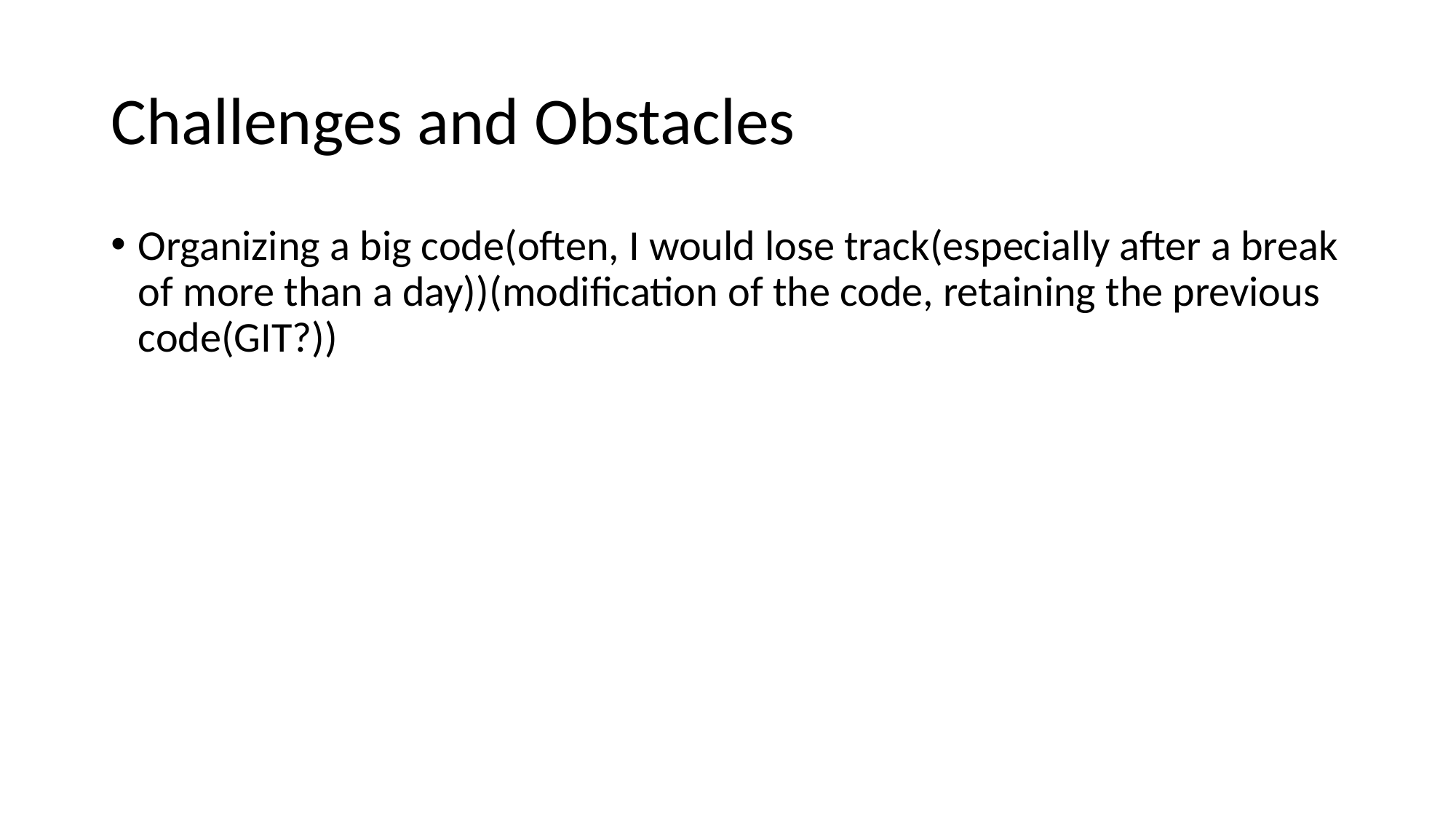

# Challenges and Obstacles
Organizing a big code(often, I would lose track(especially after a break of more than a day))(modification of the code, retaining the previous code(GIT?))